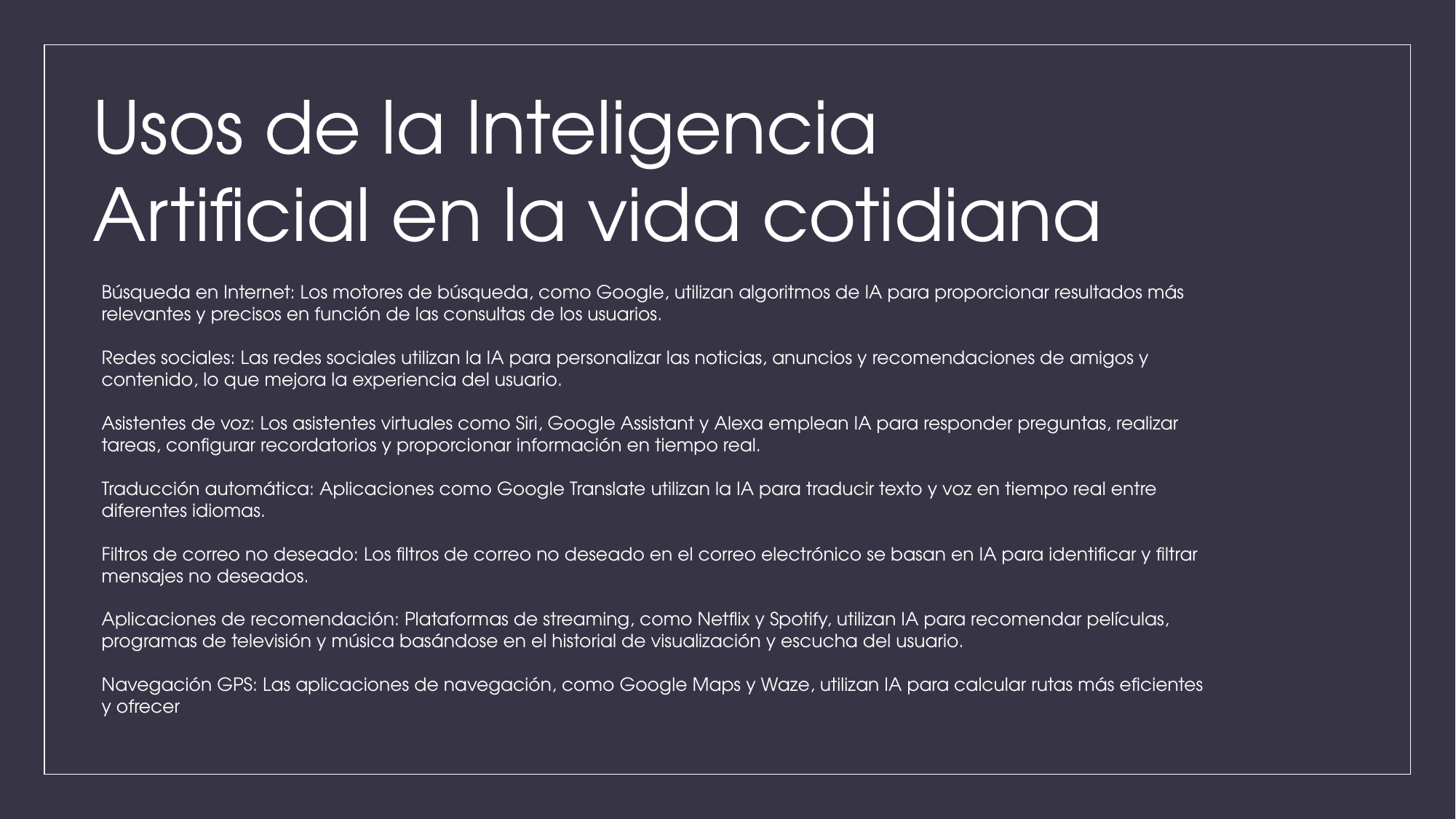

Usos de la Inteligencia Artificial en la vida cotidiana
Búsqueda en Internet: Los motores de búsqueda, como Google, utilizan algoritmos de IA para proporcionar resultados más relevantes y precisos en función de las consultas de los usuarios.

Redes sociales: Las redes sociales utilizan la IA para personalizar las noticias, anuncios y recomendaciones de amigos y contenido, lo que mejora la experiencia del usuario.

Asistentes de voz: Los asistentes virtuales como Siri, Google Assistant y Alexa emplean IA para responder preguntas, realizar tareas, configurar recordatorios y proporcionar información en tiempo real.

Traducción automática: Aplicaciones como Google Translate utilizan la IA para traducir texto y voz en tiempo real entre diferentes idiomas.

Filtros de correo no deseado: Los filtros de correo no deseado en el correo electrónico se basan en IA para identificar y filtrar mensajes no deseados.

Aplicaciones de recomendación: Plataformas de streaming, como Netflix y Spotify, utilizan IA para recomendar películas, programas de televisión y música basándose en el historial de visualización y escucha del usuario.

Navegación GPS: Las aplicaciones de navegación, como Google Maps y Waze, utilizan IA para calcular rutas más eficientes y ofrecer